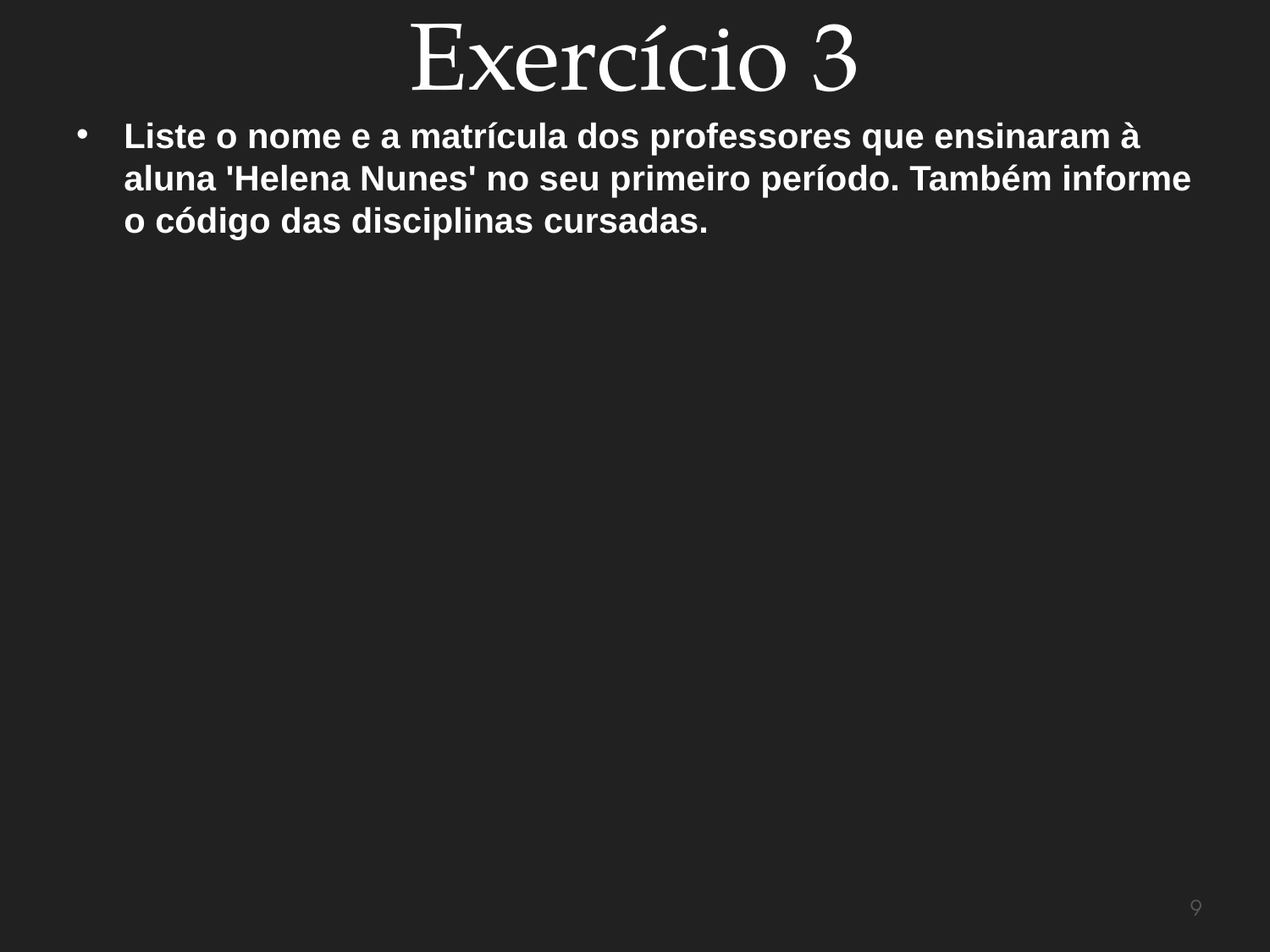

# Exercício 3
Liste o nome e a matrícula dos professores que ensinaram à aluna 'Helena Nunes' no seu primeiro período. Também informe o código das disciplinas cursadas.
9